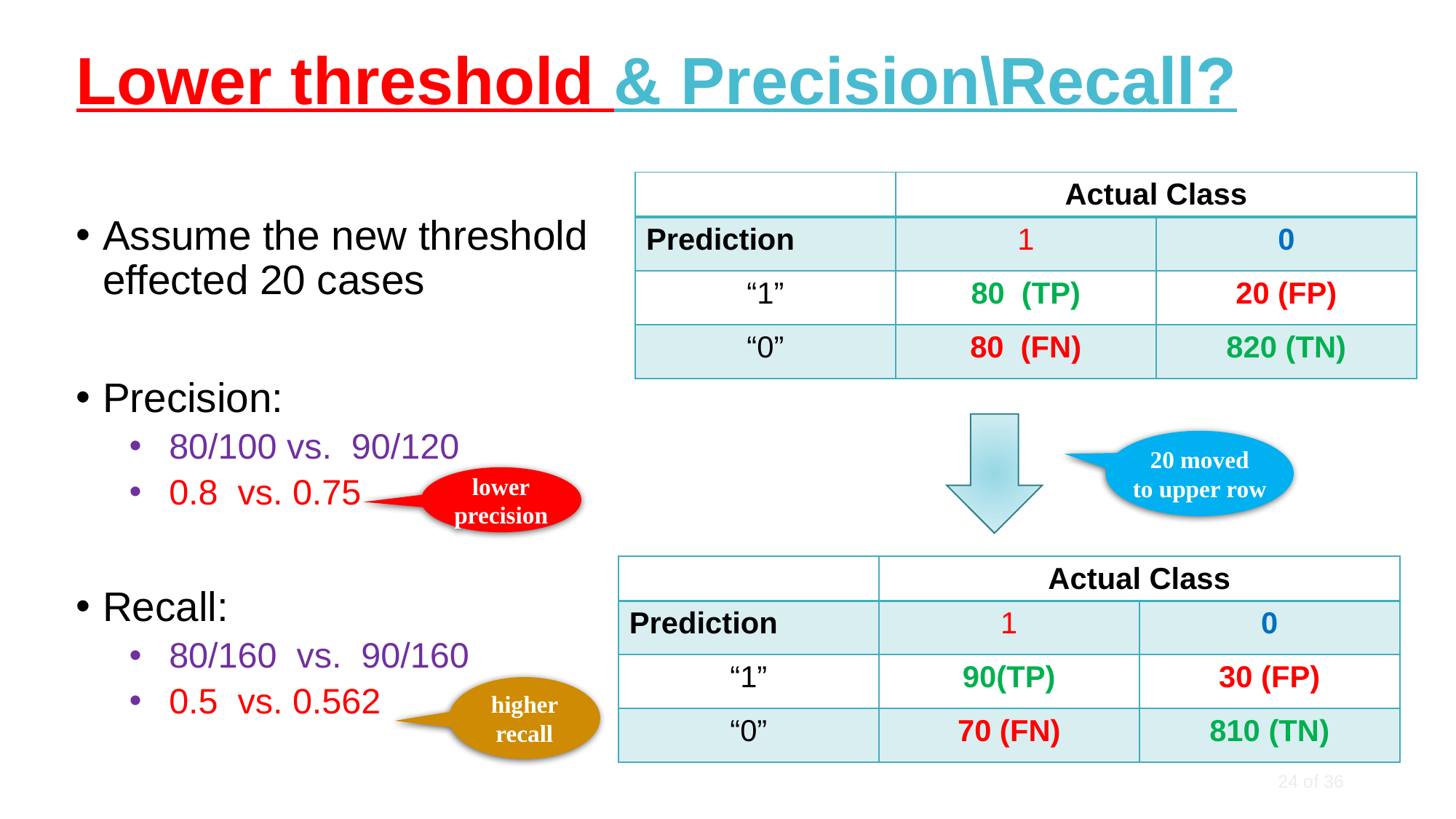

# Lower threshold & Precision\Recall?

Assume the new threshold effected 20 cases

Precision:
80/100 vs.  90/120
0.8  vs. 0.75

Recall:
80/160  vs.  90/160
0.5  vs. 0.562

|  | Actual Class |  |
| --- | --- | --- |
| Prediction | 1 | 0 |
| “1” | 80 (TP) | 20 (FP) |
| “0” | 80 (FN) | 820 (TN) |

20 moved
to upper row
lower
precision
|  | Actual Class |  |
| --- | --- | --- |
| Prediction | 1 | 0 |
| “1” | 90(TP) | 30 (FP) |
| “0” | 70 (FN) | 810 (TN) |
higher
recall
24